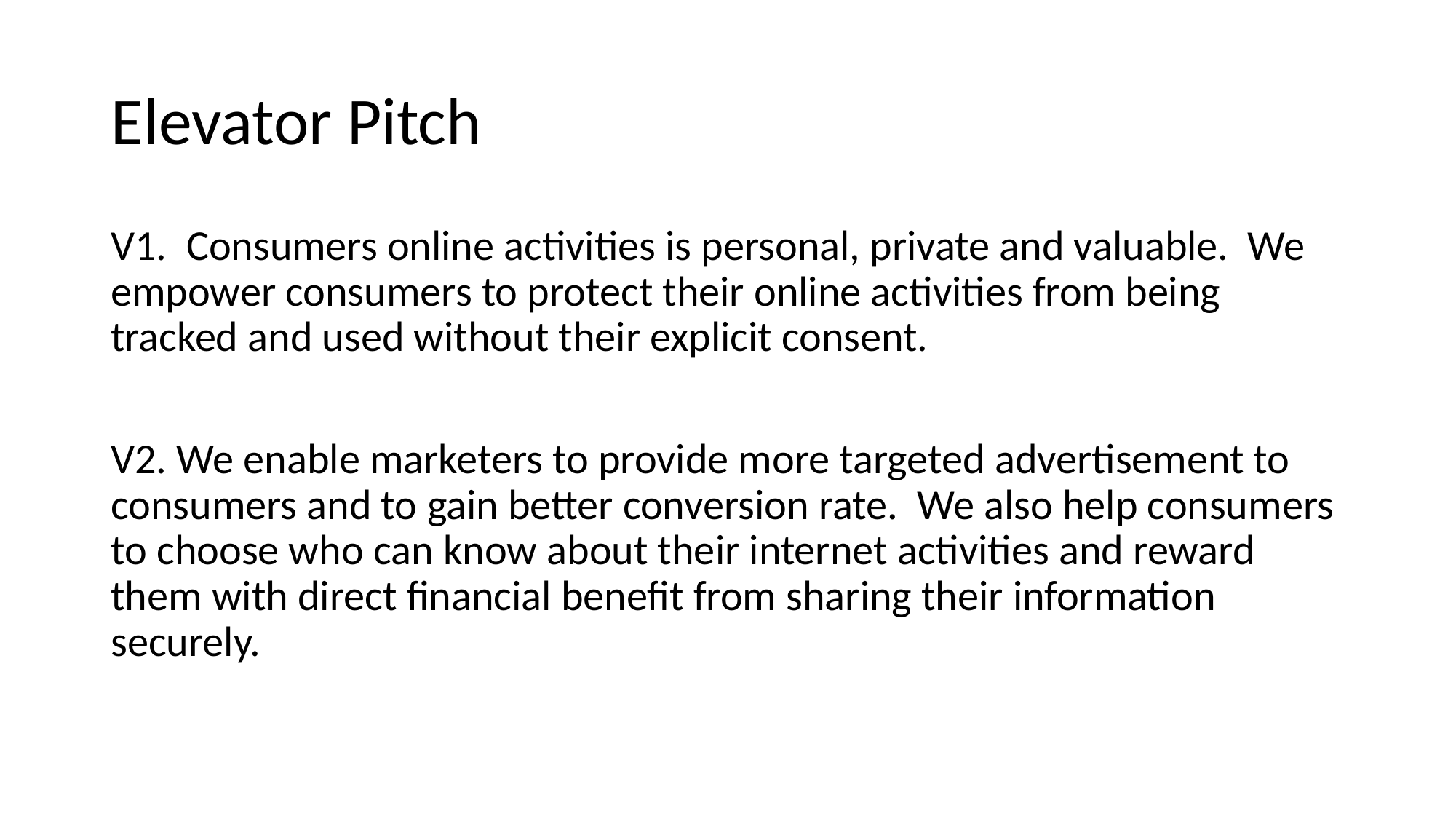

# Elevator Pitch
V1.  Consumers online activities is personal, private and valuable.  We empower consumers to protect their online activities from being tracked and used without their explicit consent.

V2. We enable marketers to provide more targeted advertisement to consumers and to gain better conversion rate.  We also help consumers to choose who can know about their internet activities and reward them with direct financial benefit from sharing their information securely.